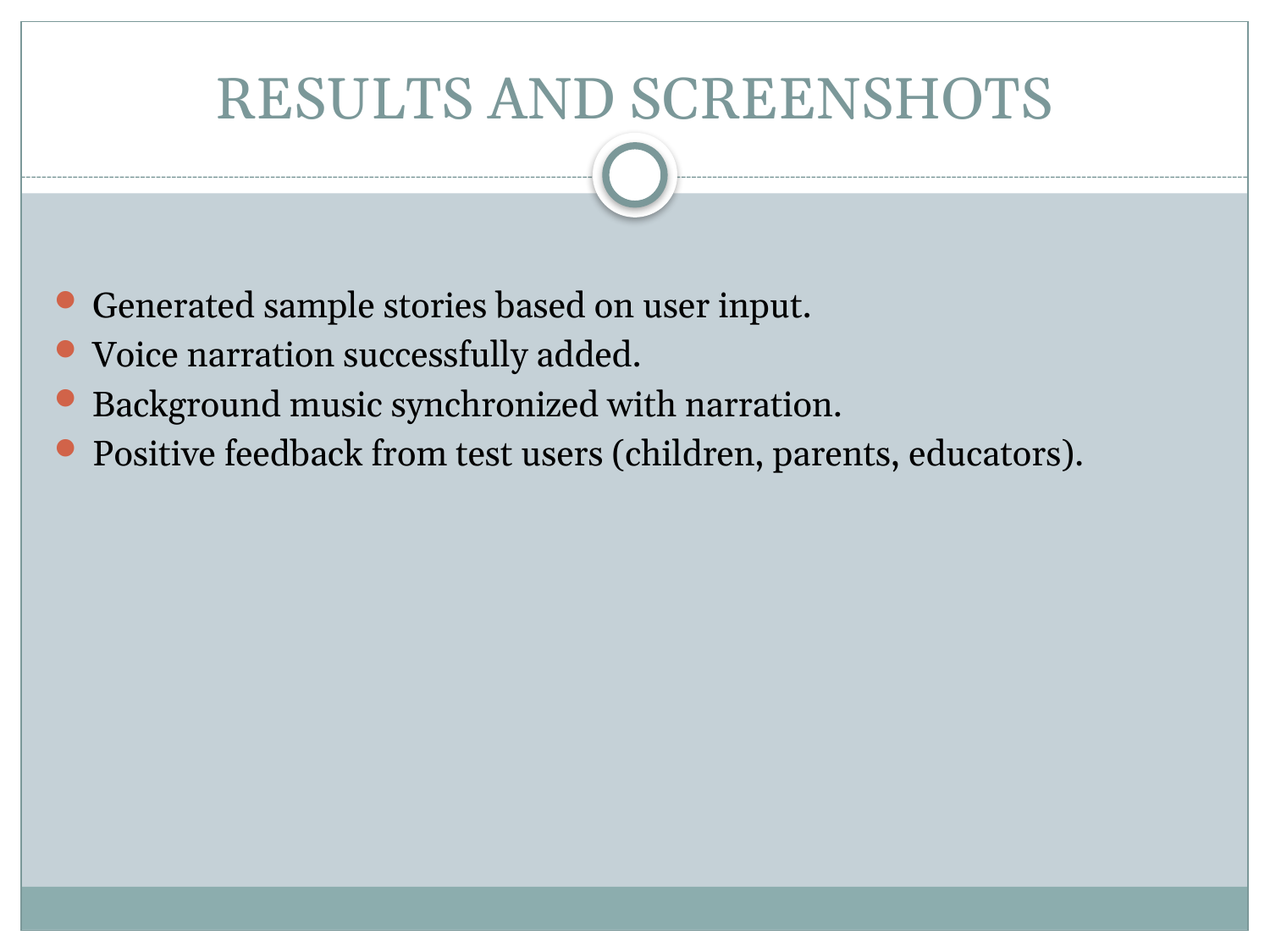

# RESULTS AND SCREENSHOTS

Generated sample stories based on user input.
Voice narration successfully added.
Background music synchronized with narration.
Positive feedback from test users (children, parents, educators).